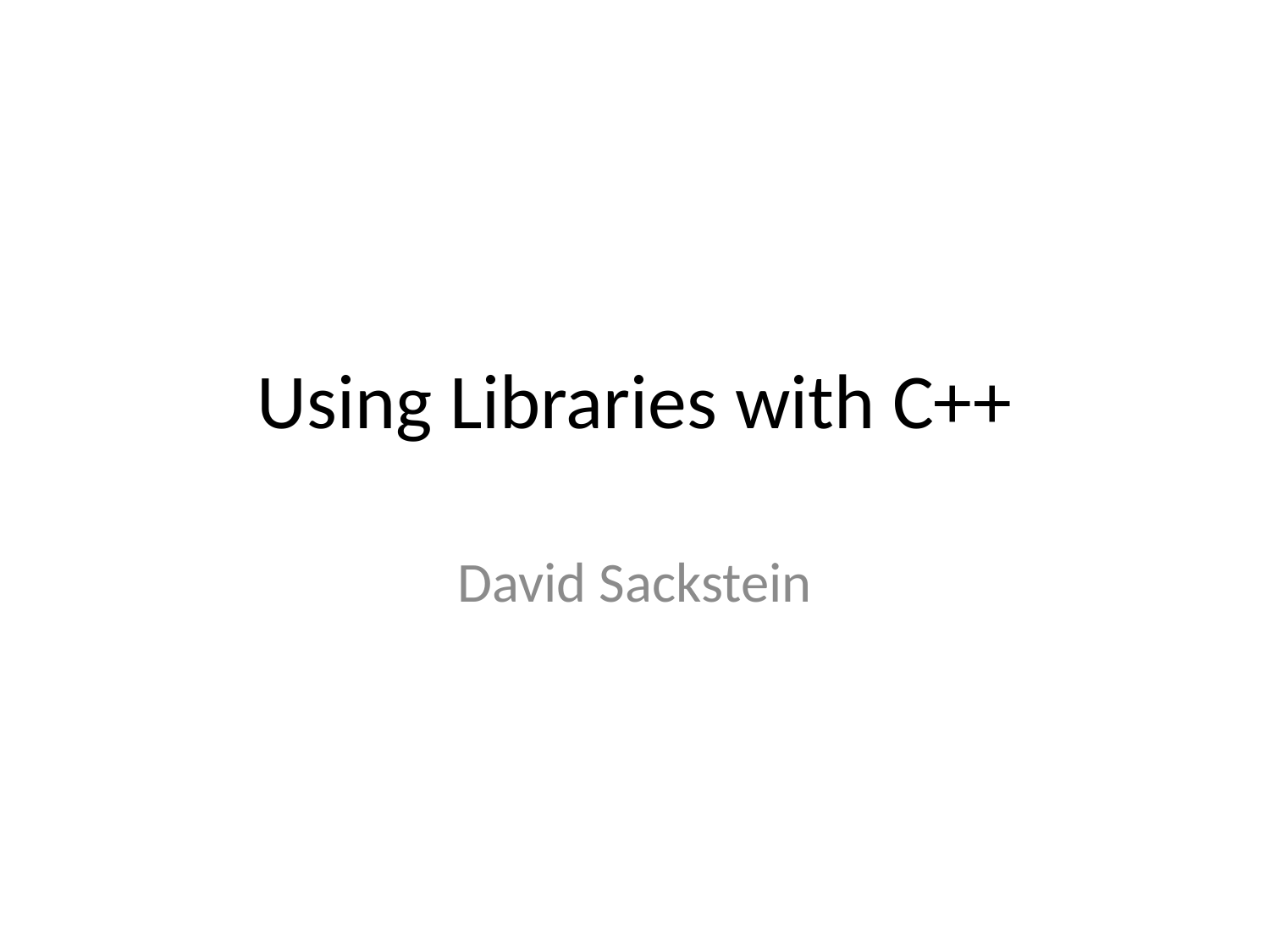

# Using Libraries with C++
David Sackstein